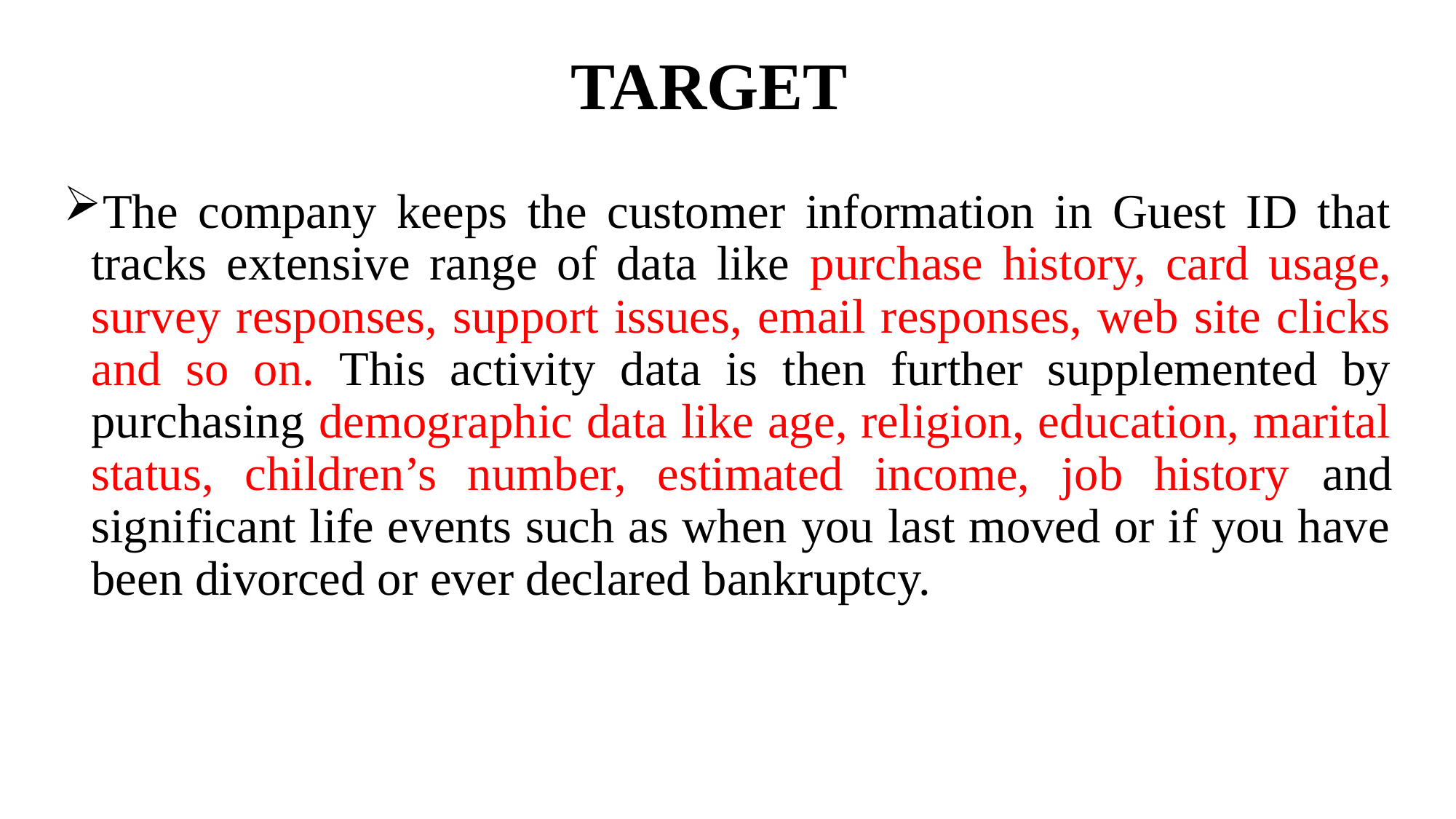

# TARGET
The company keeps the customer information in Guest ID that tracks extensive range of data like purchase history, card usage, survey responses, support issues, email responses, web site clicks and so on. This activity data is then further supplemented by purchasing demographic data like age, religion, education, marital status, children’s number, estimated income, job history and significant life events such as when you last moved or if you have been divorced or ever declared bankruptcy.